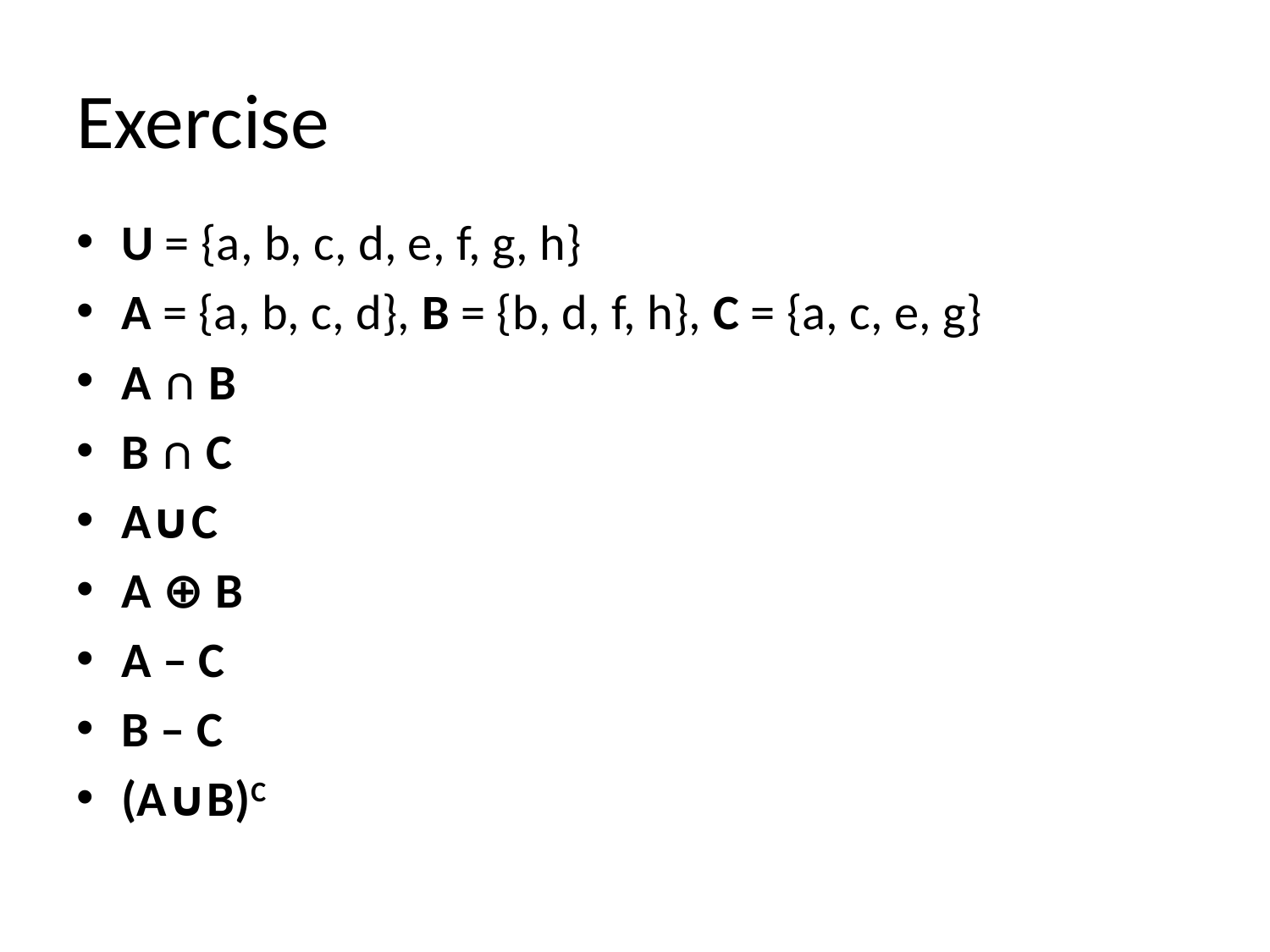

# Exercise
U = {a, b, c, d, e, f, g, h}
A = {a, b, c, d}, B = {b, d, f, h}, C = {a, c, e, g}
A ∩ B
B ∩ C
A∪C
A ⊕ B
A – C
B – C
(A∪B)C